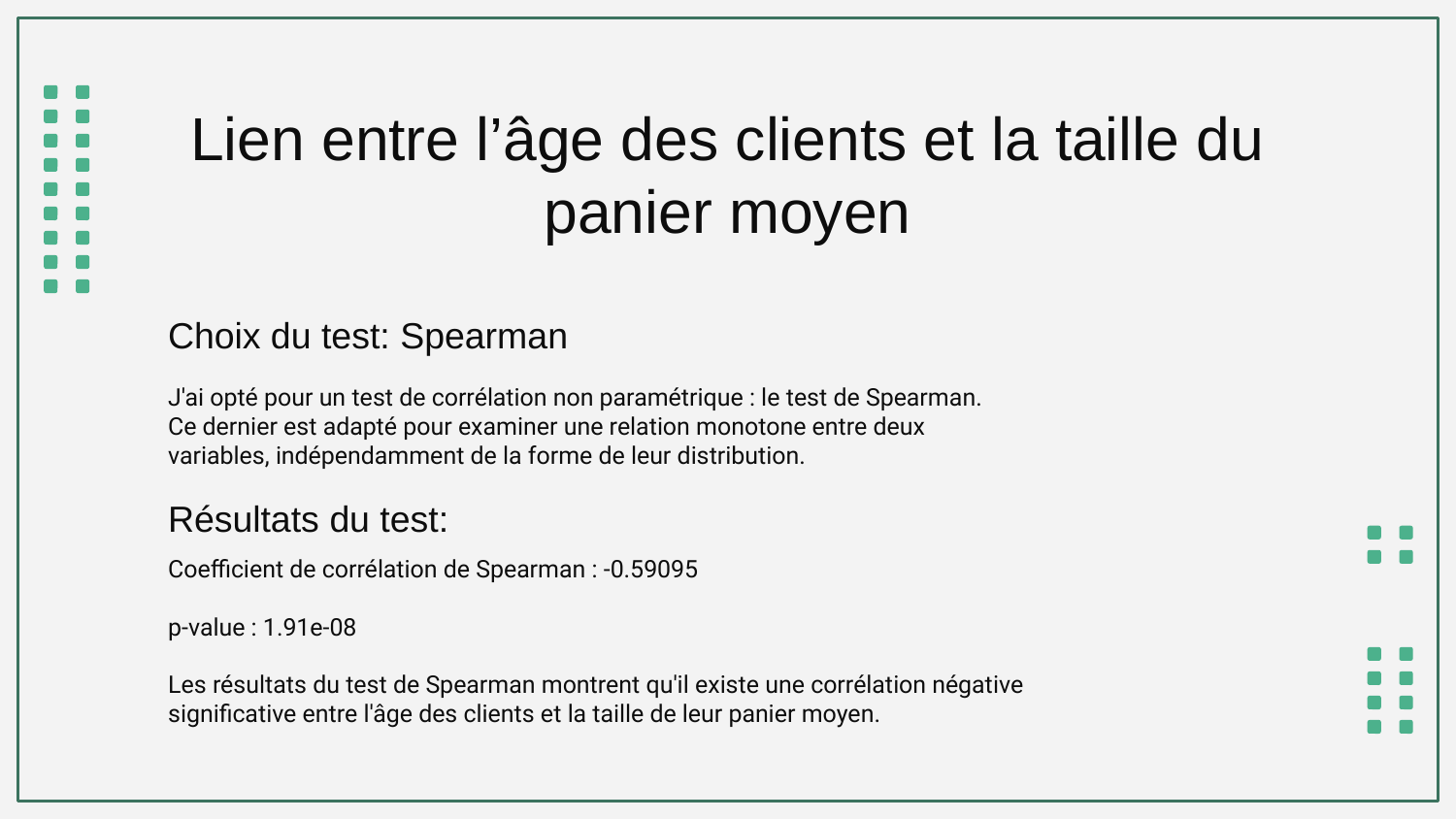

# Lien entre l’âge des clients et la taille du panier moyen
Choix du test: Spearman
J'ai opté pour un test de corrélation non paramétrique : le test de Spearman. Ce dernier est adapté pour examiner une relation monotone entre deux variables, indépendamment de la forme de leur distribution.
Résultats du test:
Coefficient de corrélation de Spearman : -0.59095

p-value : 1.91e-08

Les résultats du test de Spearman montrent qu'il existe une corrélation négative significative entre l'âge des clients et la taille de leur panier moyen.